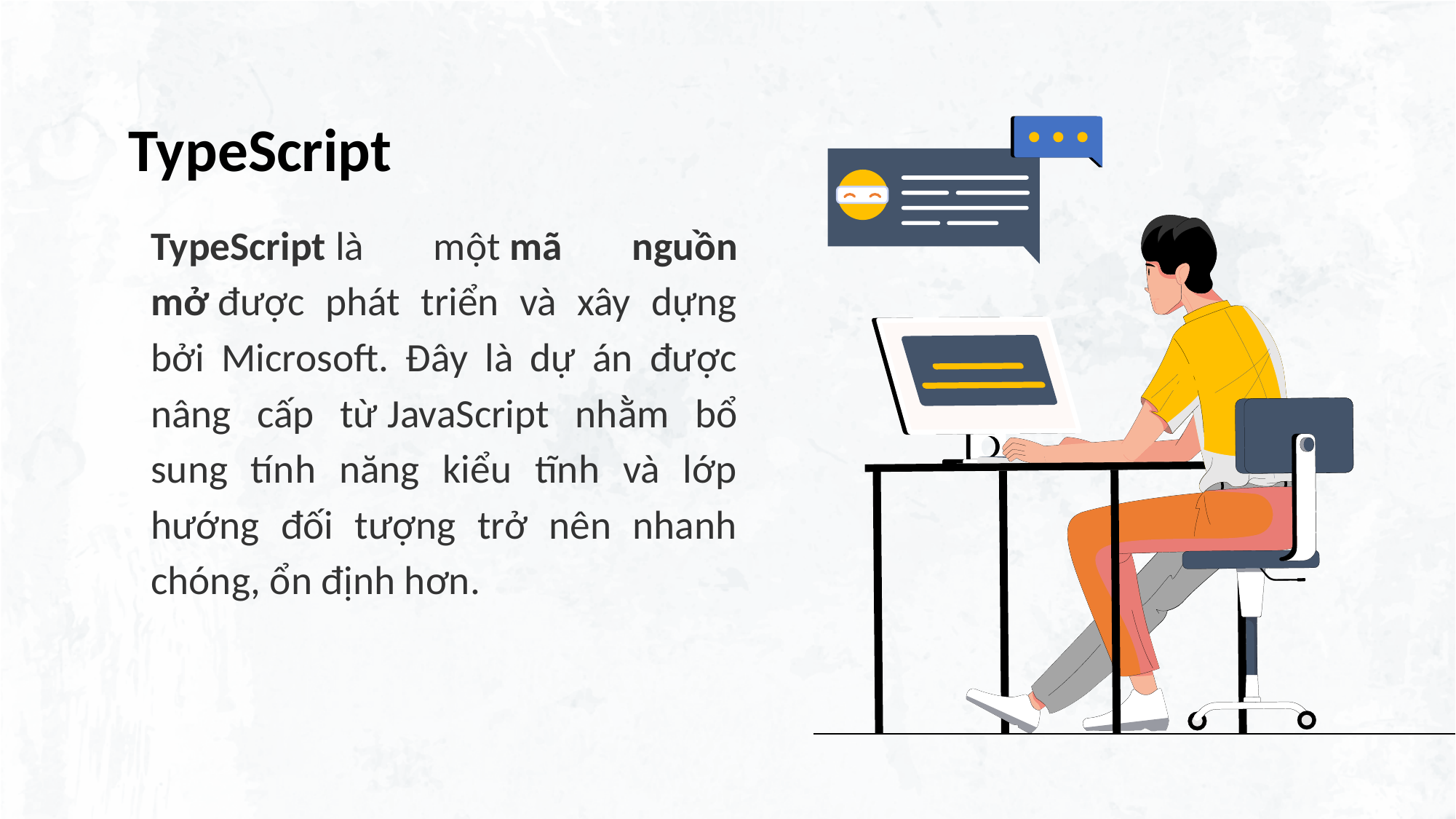

# TypeScript

TypeScript là một mã nguồn mở được phát triển và xây dựng bởi Microsoft. Đây là dự án được nâng cấp từ JavaScript nhằm bổ sung tính năng kiểu tĩnh và lớp hướng đối tượng trở nên nhanh chóng, ổn định hơn.